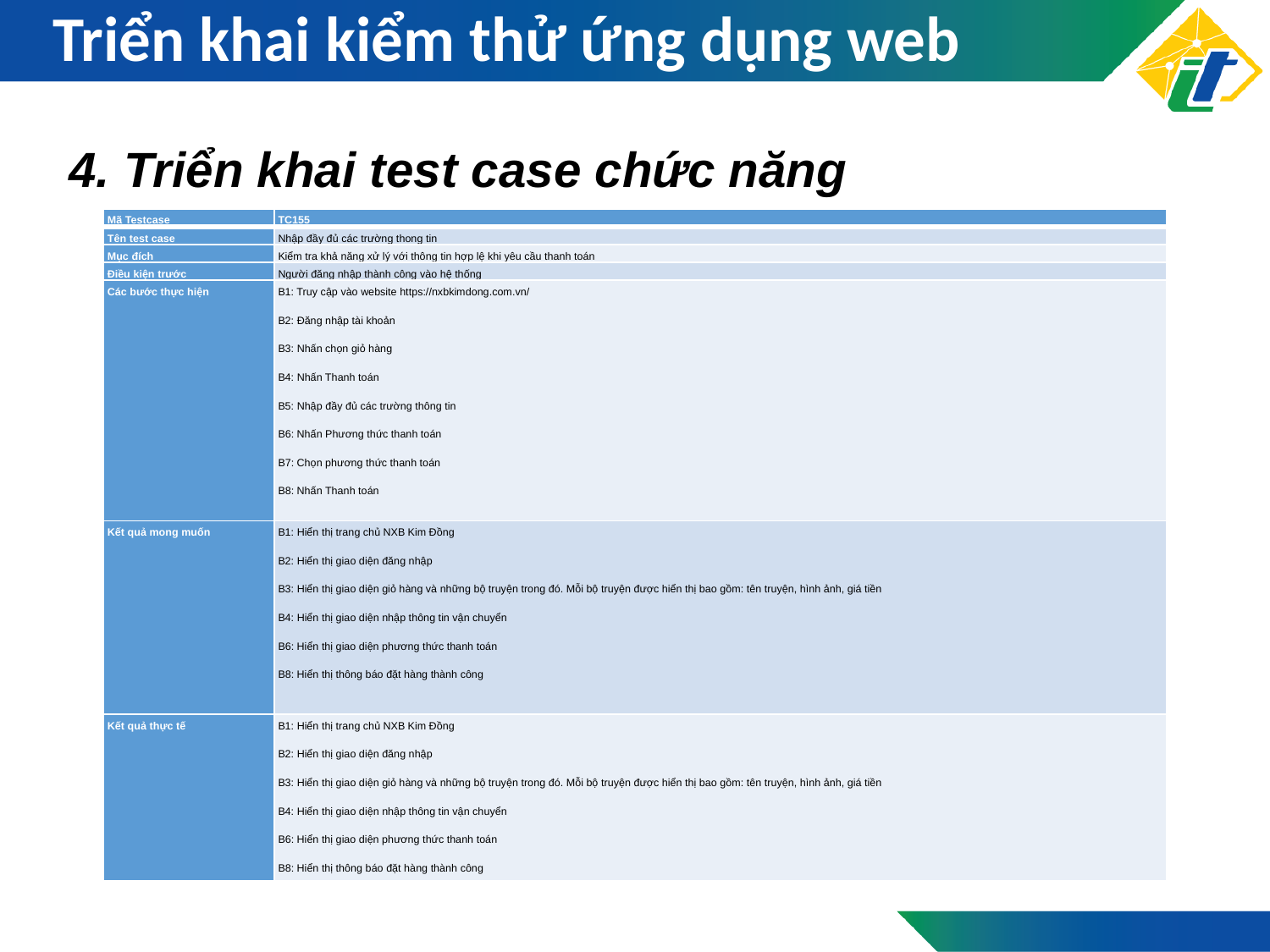

# Triển khai kiểm thử ứng dụng web
4. Triển khai test case chức năng

| Mã Testcase | TC155 |
| --- | --- |
| Tên test case | Nhập đầy đủ các trường thong tin |
| Mục đích | Kiểm tra khả năng xử lý với thông tin hợp lệ khi yêu cầu thanh toán |
| Điều kiện trước | Người đăng nhập thành công vào hệ thống |
| Các bước thực hiện | B1: Truy cập vào website https://nxbkimdong.com.vn/ B2: Đăng nhập tài khoản B3: Nhấn chọn giỏ hàng B4: Nhấn Thanh toán B5: Nhập đầy đủ các trường thông tin B6: Nhấn Phương thức thanh toán B7: Chọn phương thức thanh toán B8: Nhấn Thanh toán |
| Kết quả mong muốn | B1: Hiển thị trang chủ NXB Kim Đồng B2: Hiển thị giao diện đăng nhập B3: Hiển thị giao diện giỏ hàng và những bộ truyện trong đó. Mỗi bộ truyện được hiển thị bao gồm: tên truyện, hình ảnh, giá tiền B4: Hiển thị giao diện nhập thông tin vận chuyển B6: Hiển thị giao diện phương thức thanh toán B8: Hiển thị thông báo đặt hàng thành công |
| Kết quả thực tế | B1: Hiển thị trang chủ NXB Kim Đồng B2: Hiển thị giao diện đăng nhập B3: Hiển thị giao diện giỏ hàng và những bộ truyện trong đó. Mỗi bộ truyện được hiển thị bao gồm: tên truyện, hình ảnh, giá tiền B4: Hiển thị giao diện nhập thông tin vận chuyển B6: Hiển thị giao diện phương thức thanh toán B8: Hiển thị thông báo đặt hàng thành công |